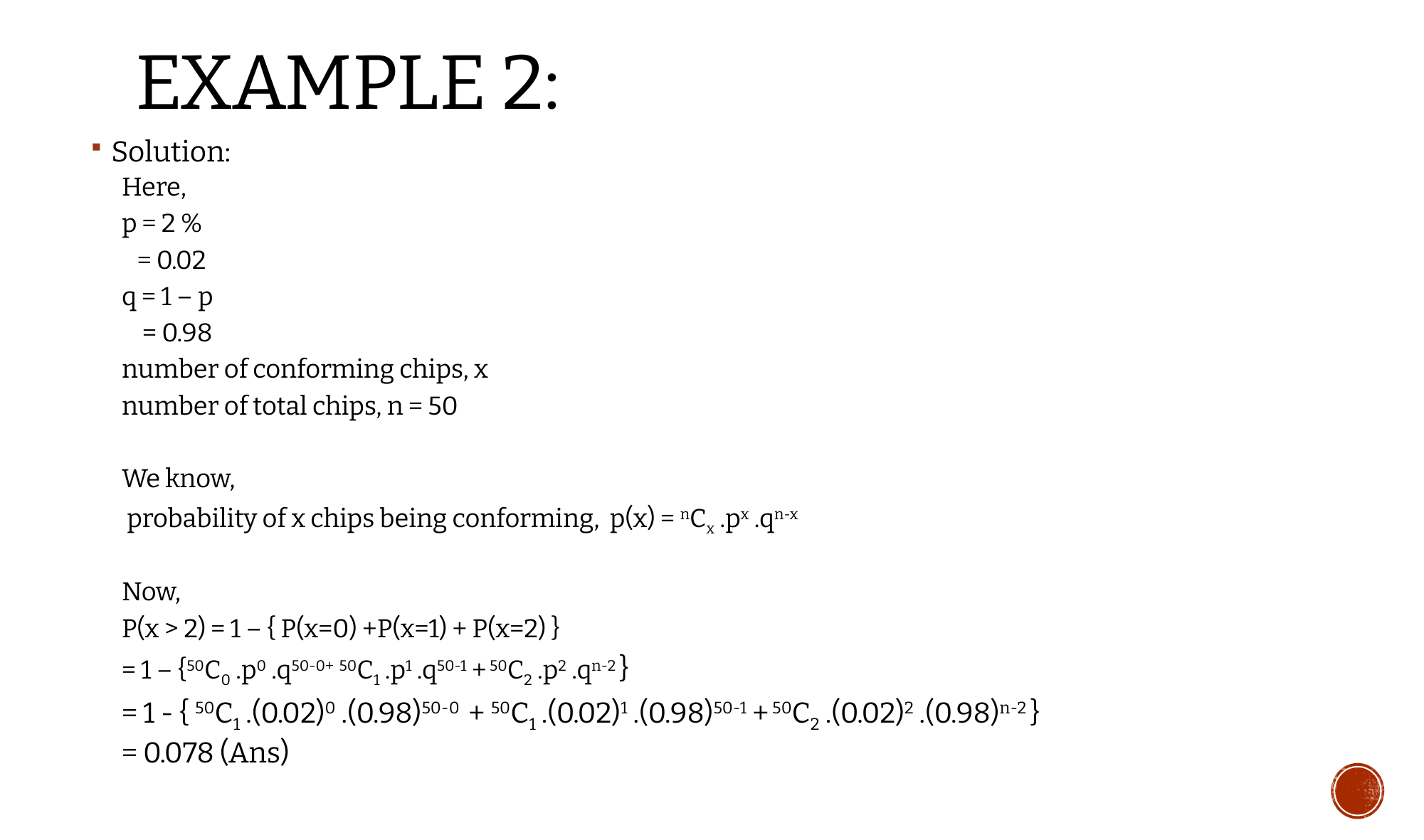

# Example 2:
Solution:
Here,
	p = 2 %
	   = 0.02
	q = 1 – p
	    = 0.98
	number of conforming chips, x
	number of total chips, n = 50

We know,
	 probability of x chips being conforming,  p(x) = nCx .px .qn-x

Now,
	P(x > 2) = 1 – { P(x=0) +P(x=1) + P(x=2) }
		= 1 – {50C0 .p0 .q50-0+ 50C1 .p1 .q50-1 + 50C2 .p2 .qn-2 }
		= 1 - { 50C1 .(0.02)0 .(0.98)50-0  + 50C1 .(0.02)1 .(0.98)50-1 + 50C2 .(0.02)2 .(0.98)n-2 }
		= 0.078 (Ans)